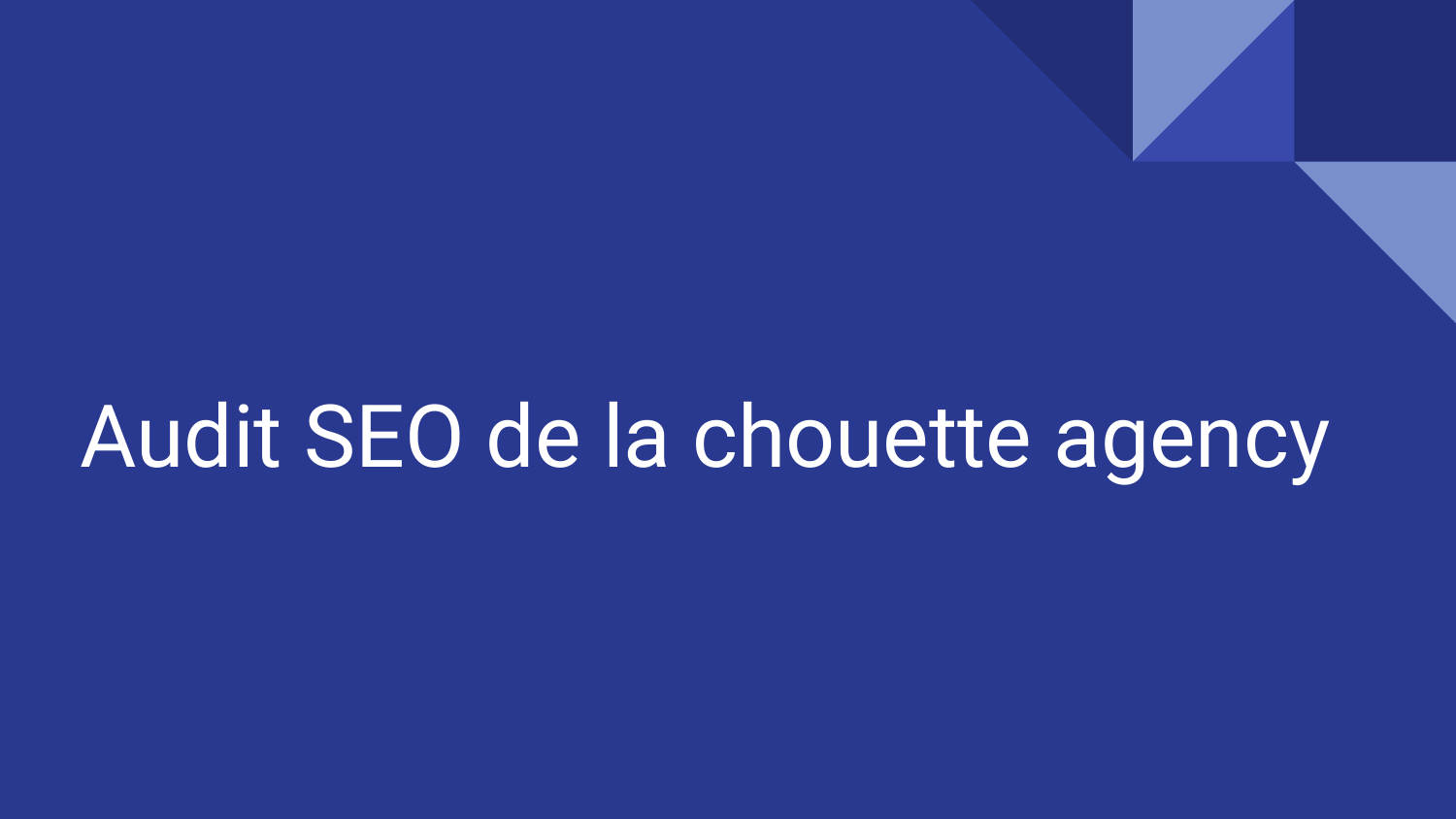

# Audit SEO de la chouette agency